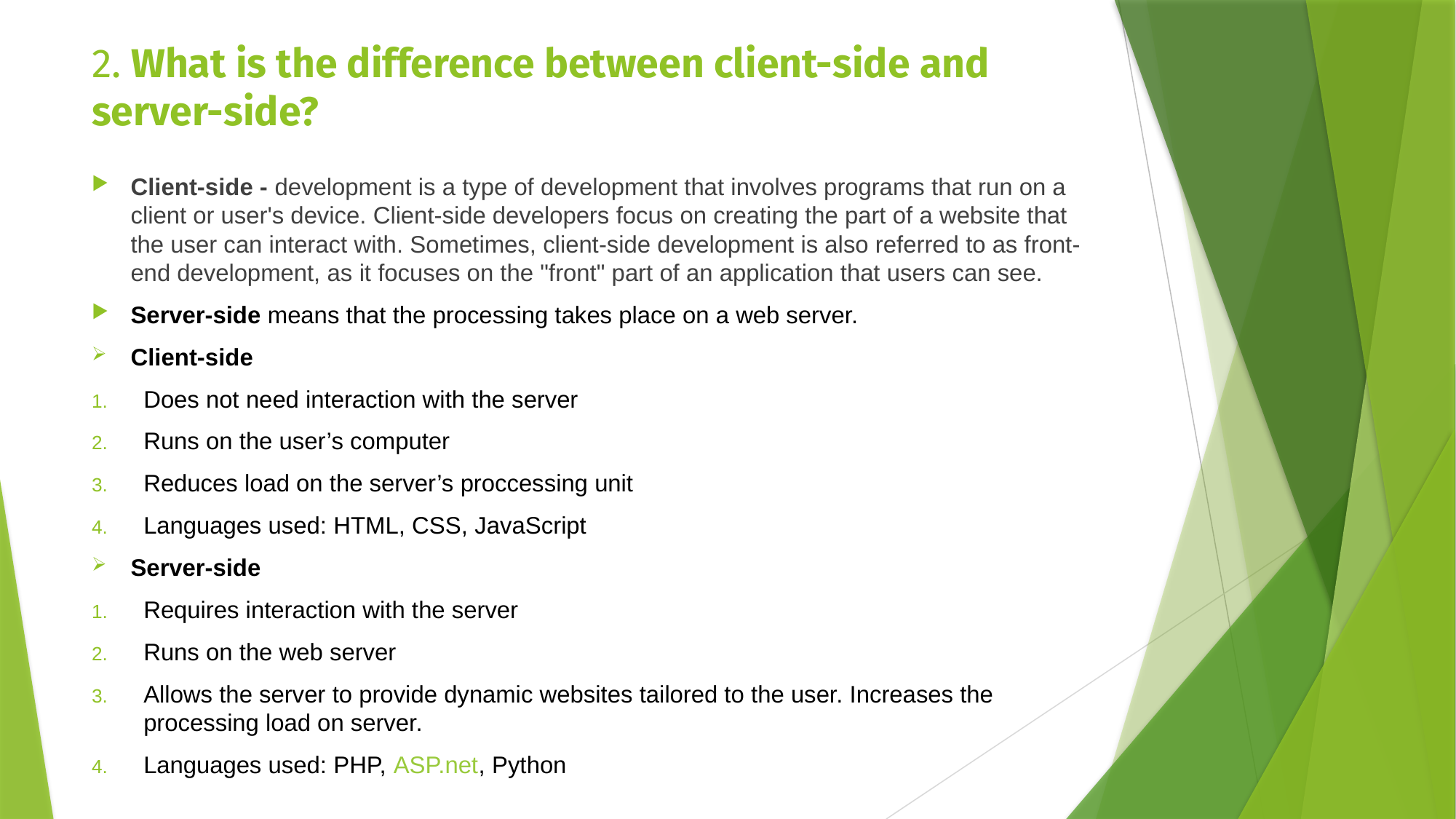

# 2. What is the difference between client-side and server-side?
Client-side - development is a type of development that involves programs that run on a client or user's device. Client-side developers focus on creating the part of a website that the user can interact with. Sometimes, client-side development is also referred to as front-end development, as it focuses on the "front" part of an application that users can see.
Server-side means that the processing takes place on a web server.
Client-side
Does not need interaction with the server
Runs on the user’s computer
Reduces load on the server’s proccessing unit
Languages used: HTML, CSS, JavaScript
Server-side
Requires interaction with the server
Runs on the web server
Allows the server to provide dynamic websites tailored to the user. Increases the processing load on server.
Languages used: PHP, ASP.net, Python